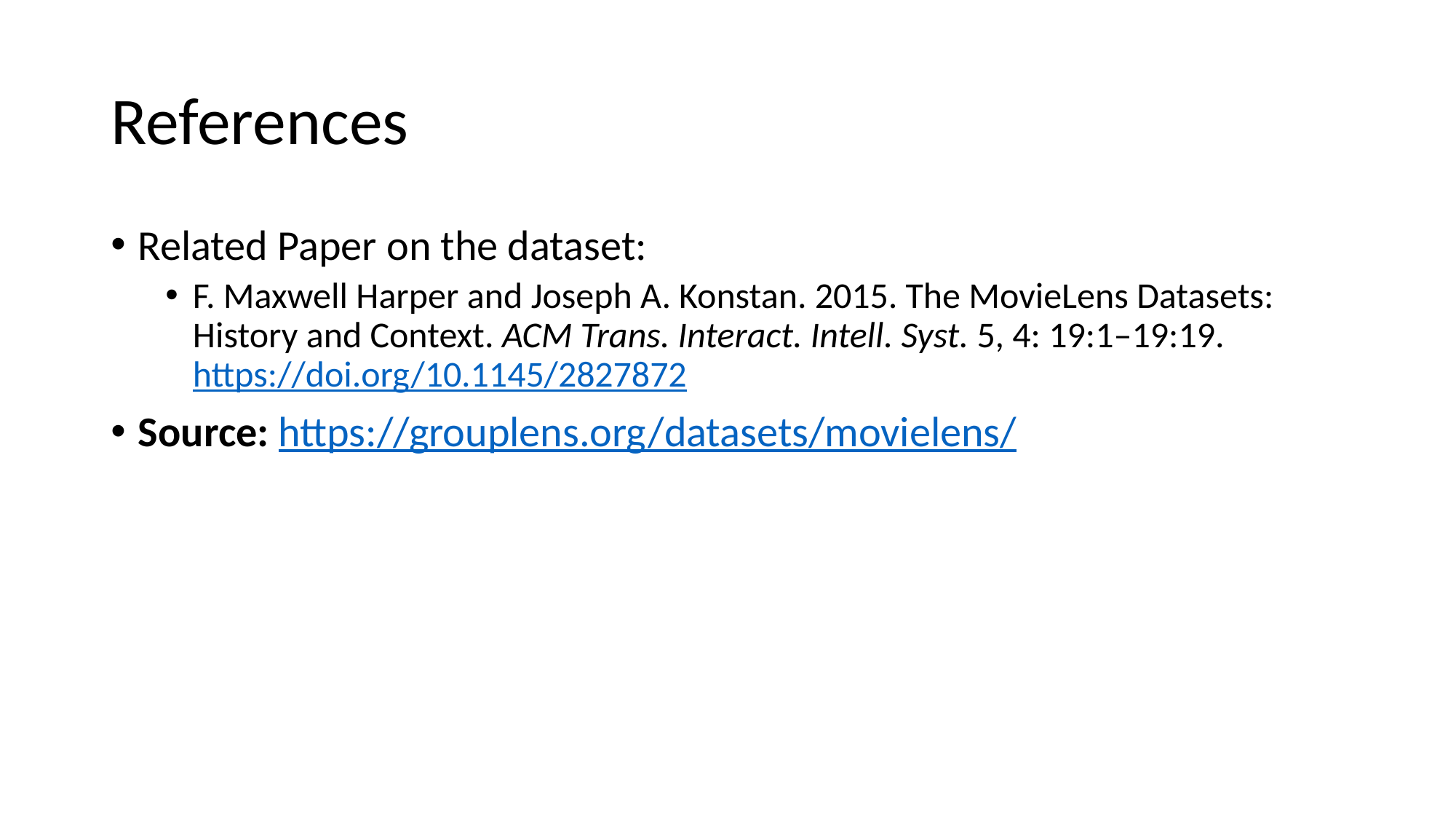

# References
Related Paper on the dataset:
F. Maxwell Harper and Joseph A. Konstan. 2015. The MovieLens Datasets: History and Context. ACM Trans. Interact. Intell. Syst. 5, 4: 19:1–19:19. https://doi.org/10.1145/2827872
Source: https://grouplens.org/datasets/movielens/